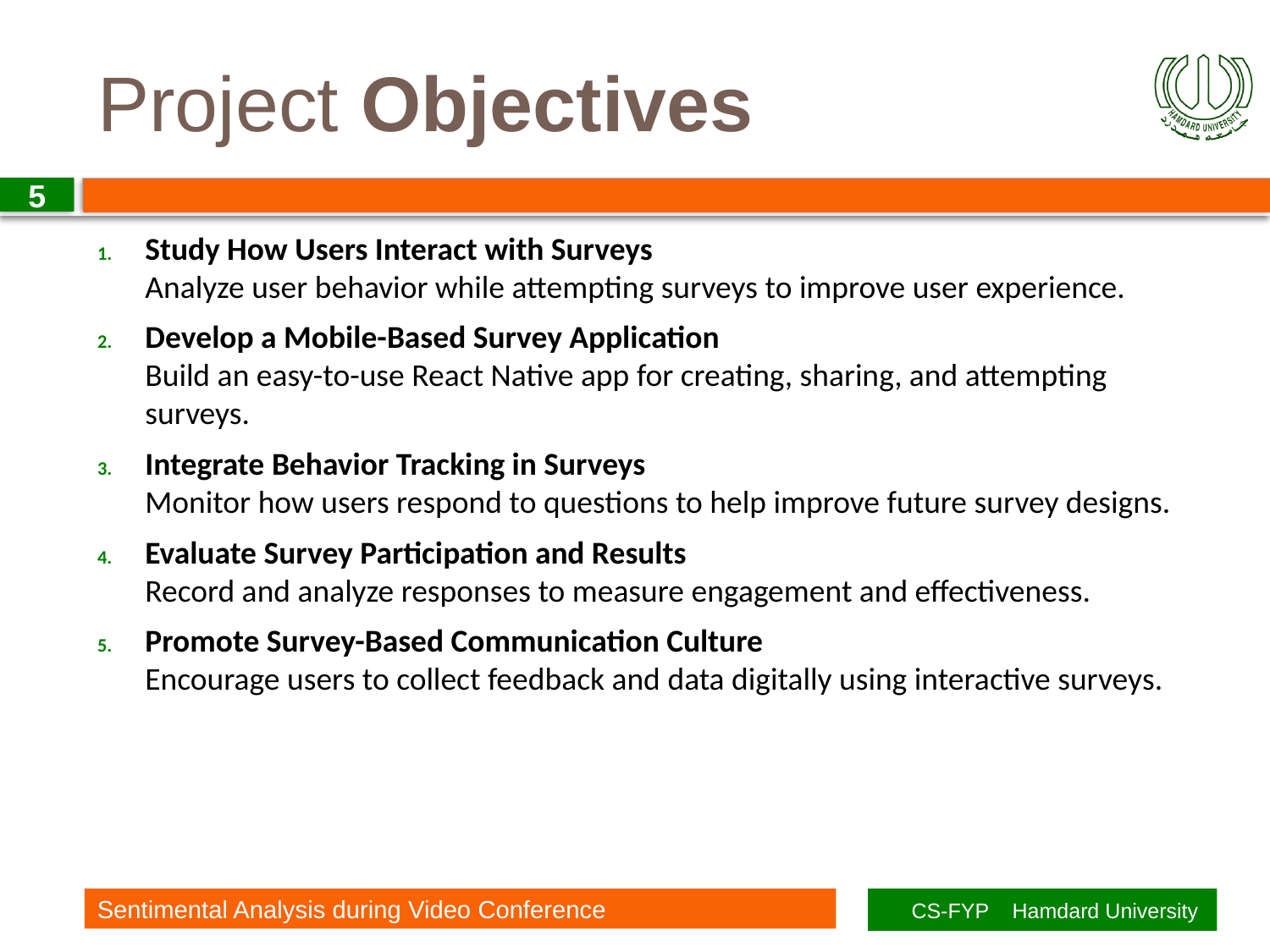

.

.

# Project Objectives
5
Study How Users Interact with Surveys
Analyze user behavior while attempting surveys to improve user experience.
Develop a Mobile-Based Survey Application
Build an easy-to-use React Native app for creating, sharing, and attempting surveys.
Integrate Behavior Tracking in Surveys
Monitor how users respond to questions to help improve future survey designs.
Evaluate Survey Participation and Results
Record and analyze responses to measure engagement and effectiveness.
Promote Survey-Based Communication Culture
Encourage users to collect feedback and data digitally using interactive surveys.
Sentimental Analysis during Video Conference
CS-FYP    Hamdard University